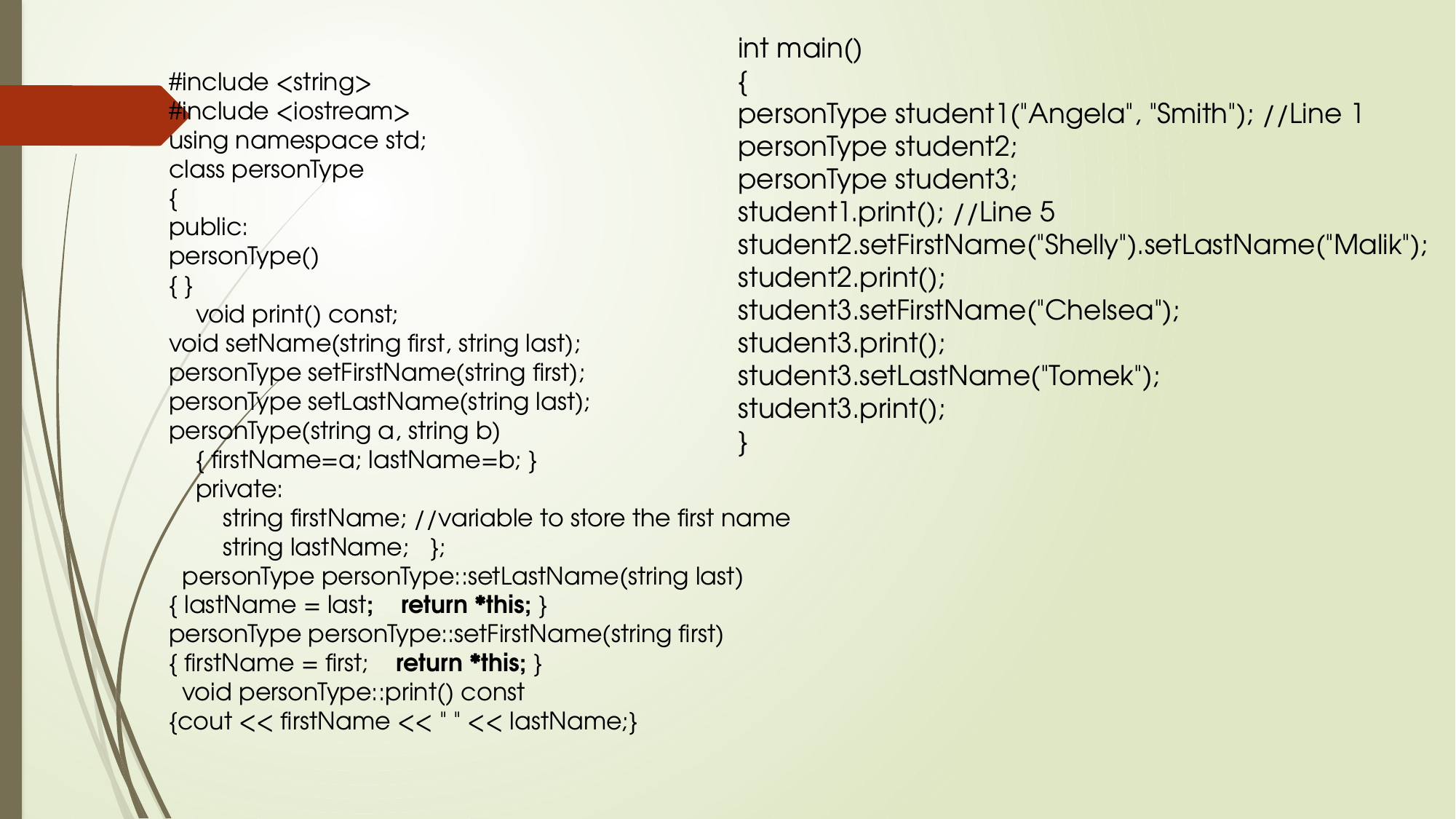

int main()
{
personType student1("Angela", "Smith"); //Line 1
personType student2;
personType student3;
student1.print(); //Line 5
student2.setFirstName("Shelly").setLastName("Malik"); student2.print();
student3.setFirstName("Chelsea");
student3.print();
student3.setLastName("Tomek");
student3.print();
}
#include <string>
#include <iostream>
using namespace std;
class personType
{
public:
personType()
{ }
    void print() const;
void setName(string first, string last);
personType setFirstName(string first);
personType setLastName(string last);
personType(string a, string b)
    { firstName=a; lastName=b; }
    private:
        string firstName; //variable to store the first name
        string lastName;   };
  personType personType::setLastName(string last)
{ lastName = last;    return *this; }
personType personType::setFirstName(string first)
{ firstName = first;    return *this; }
  void personType::print() const
{cout << firstName << " " << lastName;}